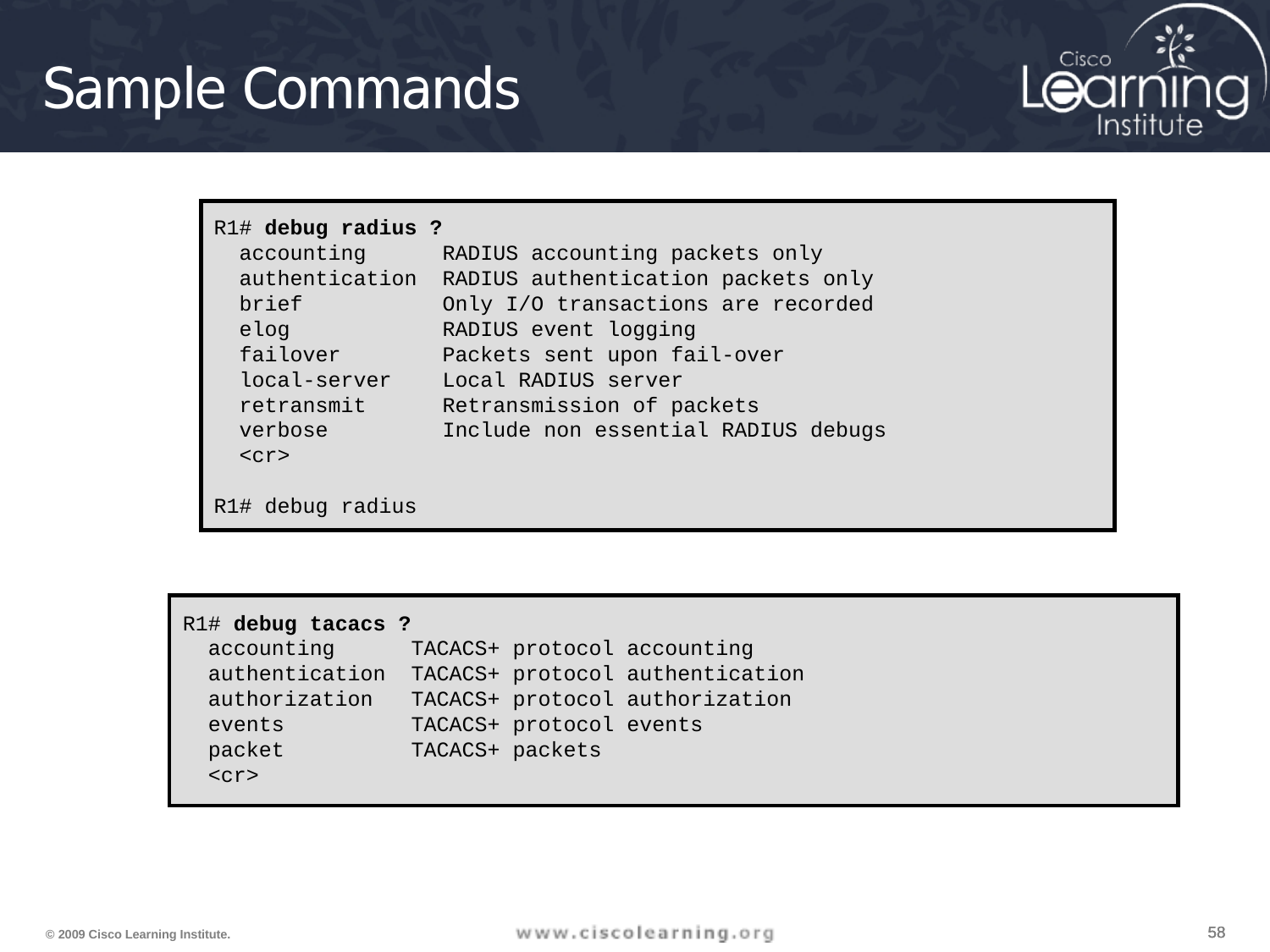

# Sample Commands
R1# debug radius ?
  accounting      RADIUS accounting packets only
  authentication  RADIUS authentication packets only
  brief           Only I/O transactions are recorded
  elog            RADIUS event logging
  failover        Packets sent upon fail-over
  local-server    Local RADIUS server
  retransmit      Retransmission of packets
  verbose         Include non essential RADIUS debugs
  <cr>

R1# debug radius

R1# debug tacacs ?
  accounting      TACACS+ protocol accounting
  authentication  TACACS+ protocol authentication
  authorization   TACACS+ protocol authorization
  events          TACACS+ protocol events
  packet          TACACS+ packets
  <cr>